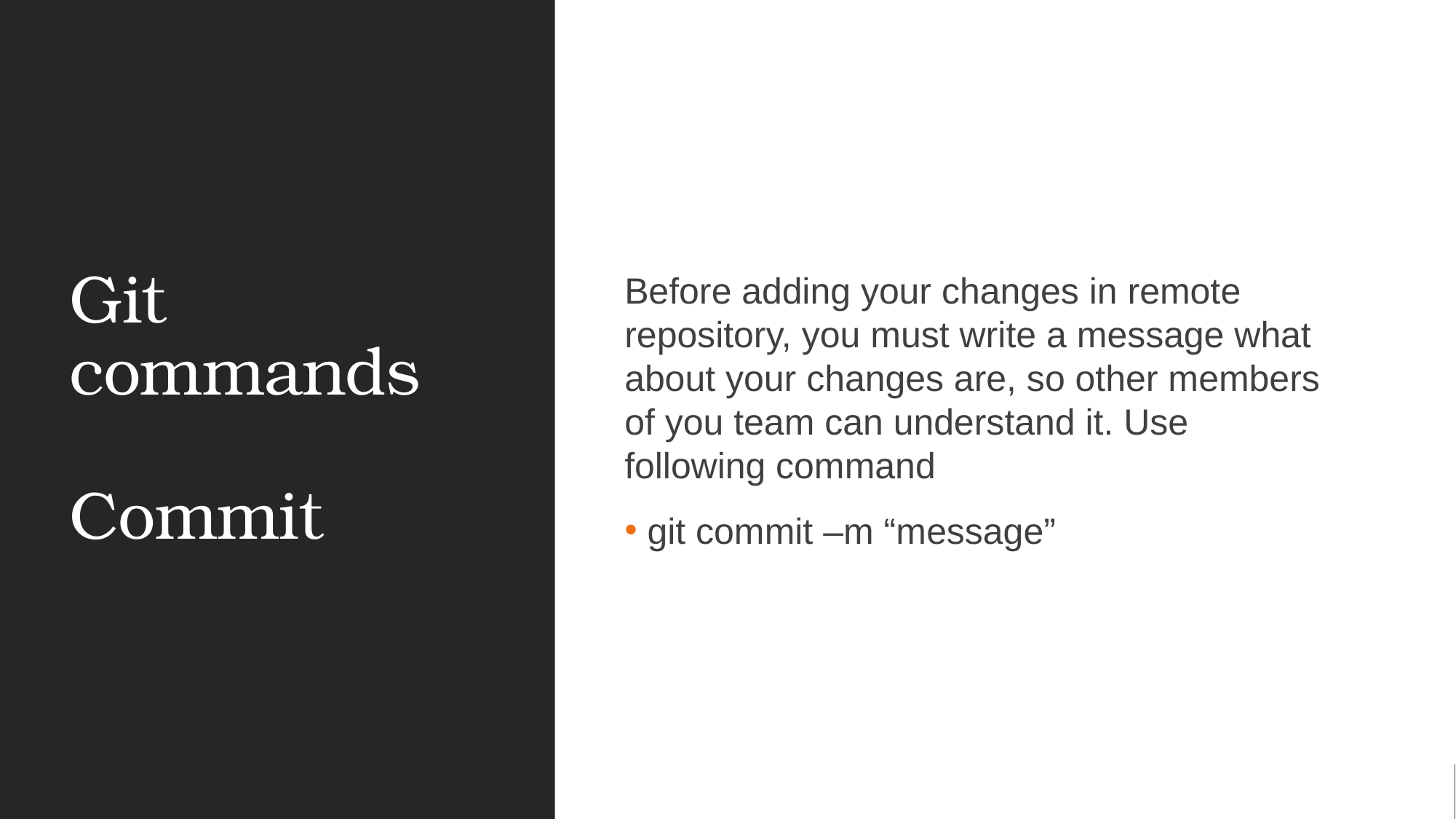

# Git commands Commit
Before adding your changes in remote repository, you must write a message what about your changes are, so other members of you team can understand it. Use following command
 git commit –m “message”